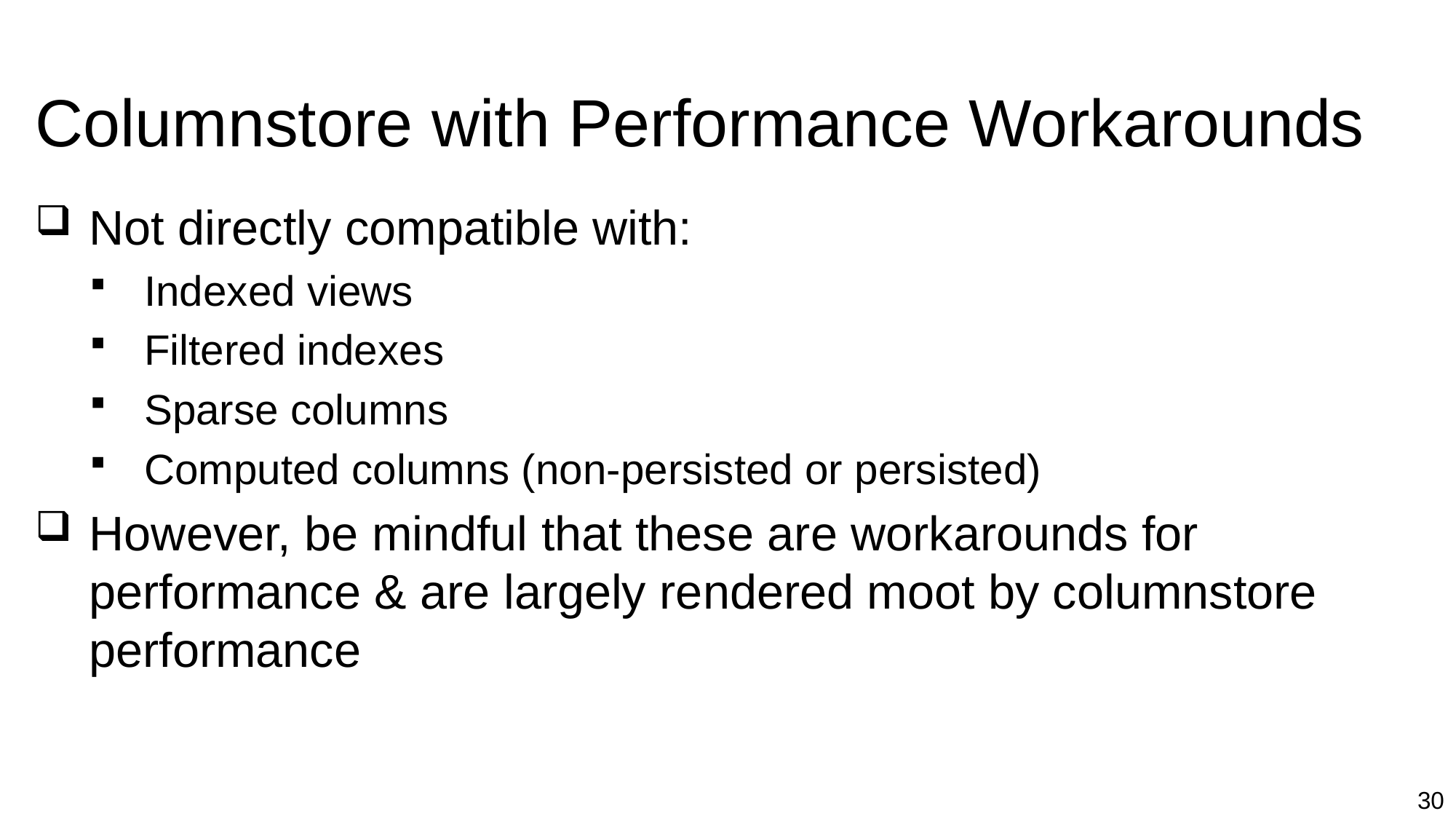

# Columnstore with Performance Workarounds
Not directly compatible with:
Indexed views
Filtered indexes
Sparse columns
Computed columns (non-persisted or persisted)
However, be mindful that these are workarounds for performance & are largely rendered moot by columnstore performance

30